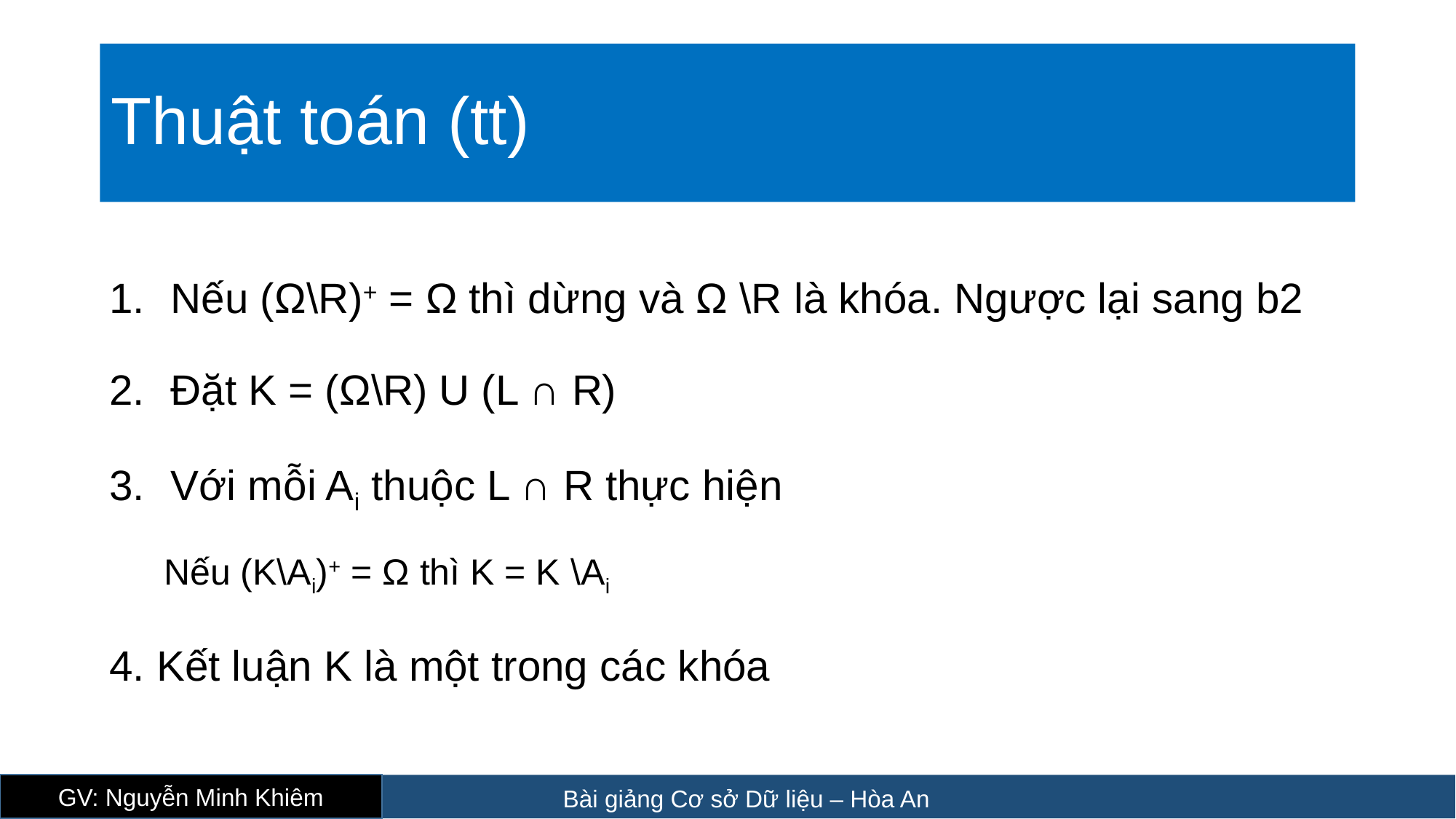

# Thuật toán (tt)
Nếu (Ω\R)+ = Ω thì dừng và Ω \R là khóa. Ngược lại sang b2
Đặt K = (Ω\R) U (L ∩ R)
Với mỗi Ai thuộc L ∩ R thực hiện
Nếu (K\Ai)+ = Ω thì K = K \Ai
4. Kết luận K là một trong các khóa